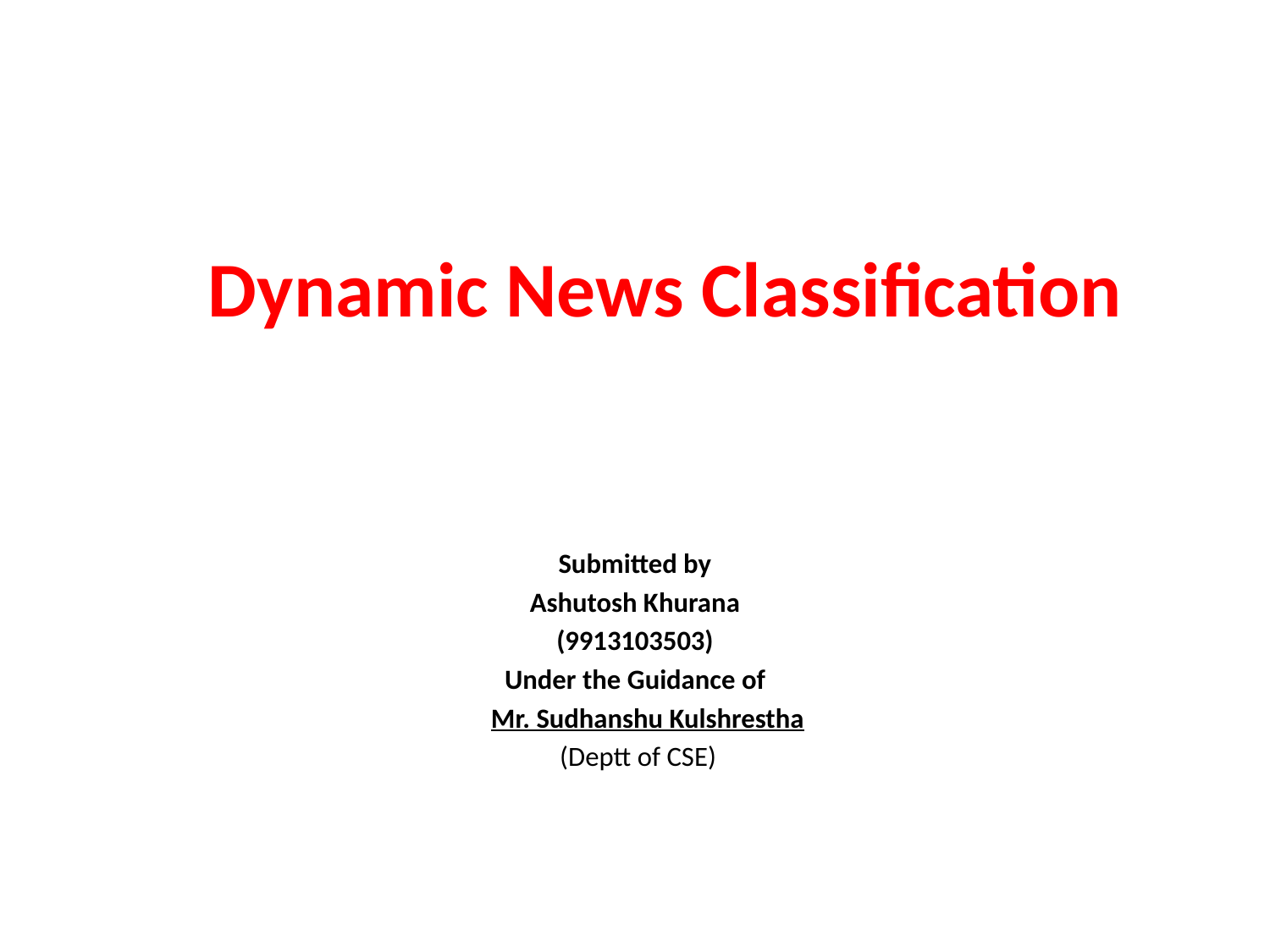

# Dynamic News Classification
Submitted by
Ashutosh Khurana
(9913103503)
Under the Guidance of
    Mr. Sudhanshu Kulshrestha
 (Deptt of CSE)